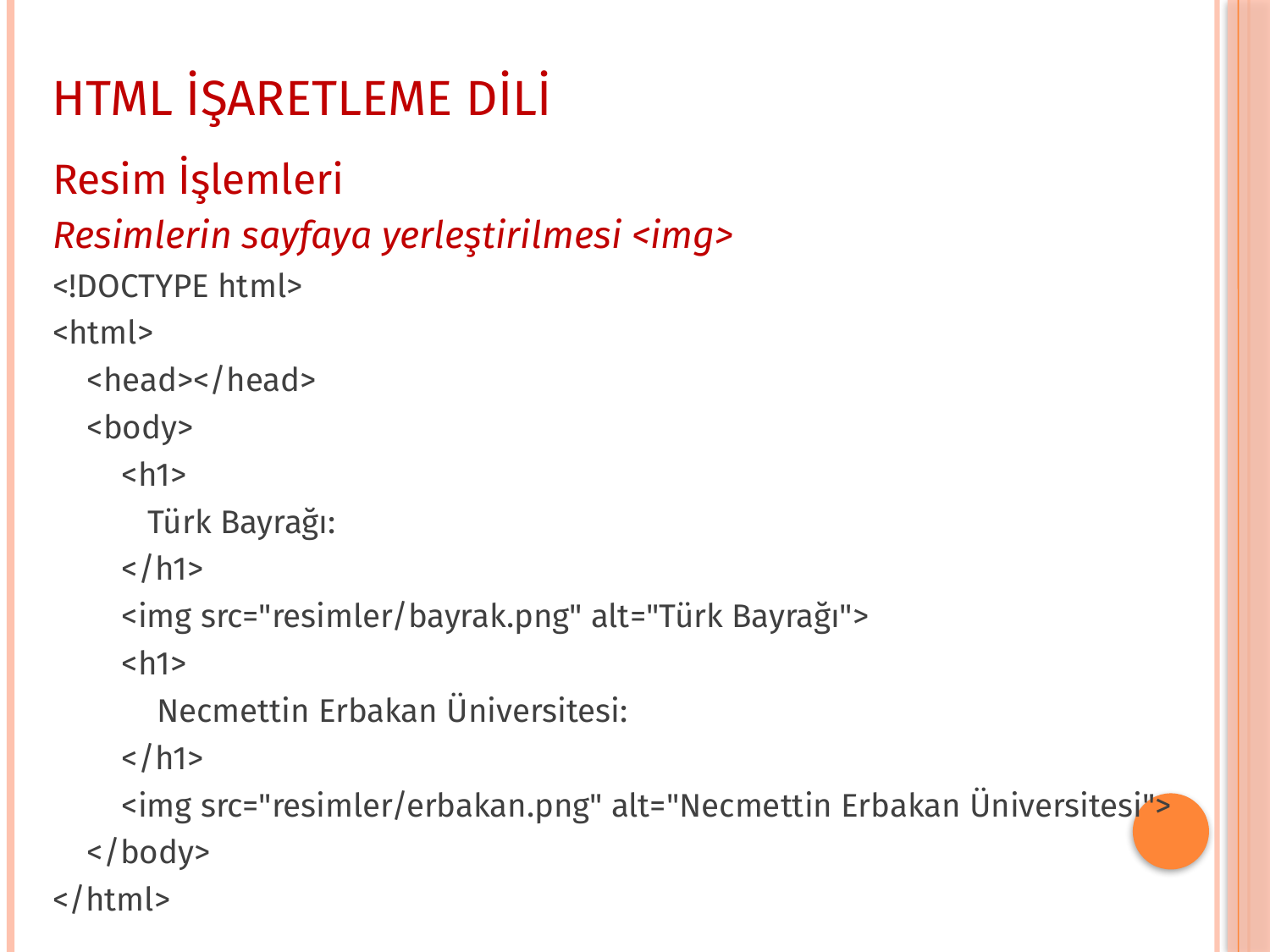

HTML İŞARETLEME DİLİ
Resim İşlemleri
Resimlerin sayfaya yerleştirilmesi <img>
<!DOCTYPE html>
<html>
    <head></head>
    <body>
        <h1>
           Türk Bayrağı:
        </h1>
        <img src="resimler/bayrak.png" alt="Türk Bayrağı">
        <h1>
            Necmettin Erbakan Üniversitesi:
        </h1>
        <img src="resimler/erbakan.png" alt="Necmettin Erbakan Üniversitesi">
    </body>
</html>